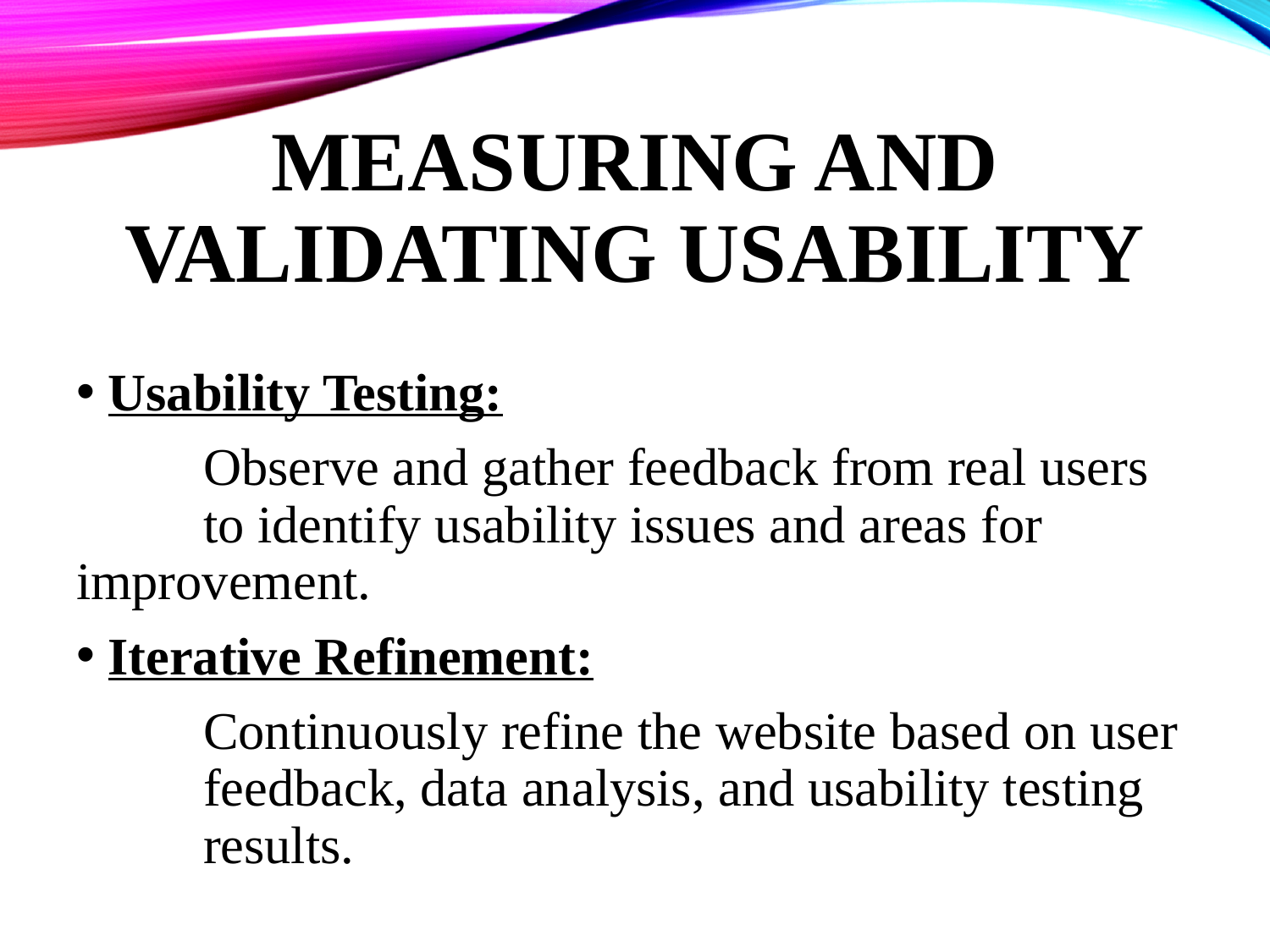

# Measuring and Validating Usability
Usability Testing:
	Observe and gather feedback from real users 	to identify usability issues and areas for 	improvement.
Iterative Refinement:
	Continuously refine the website based on user 	feedback, data analysis, and usability testing 	results.